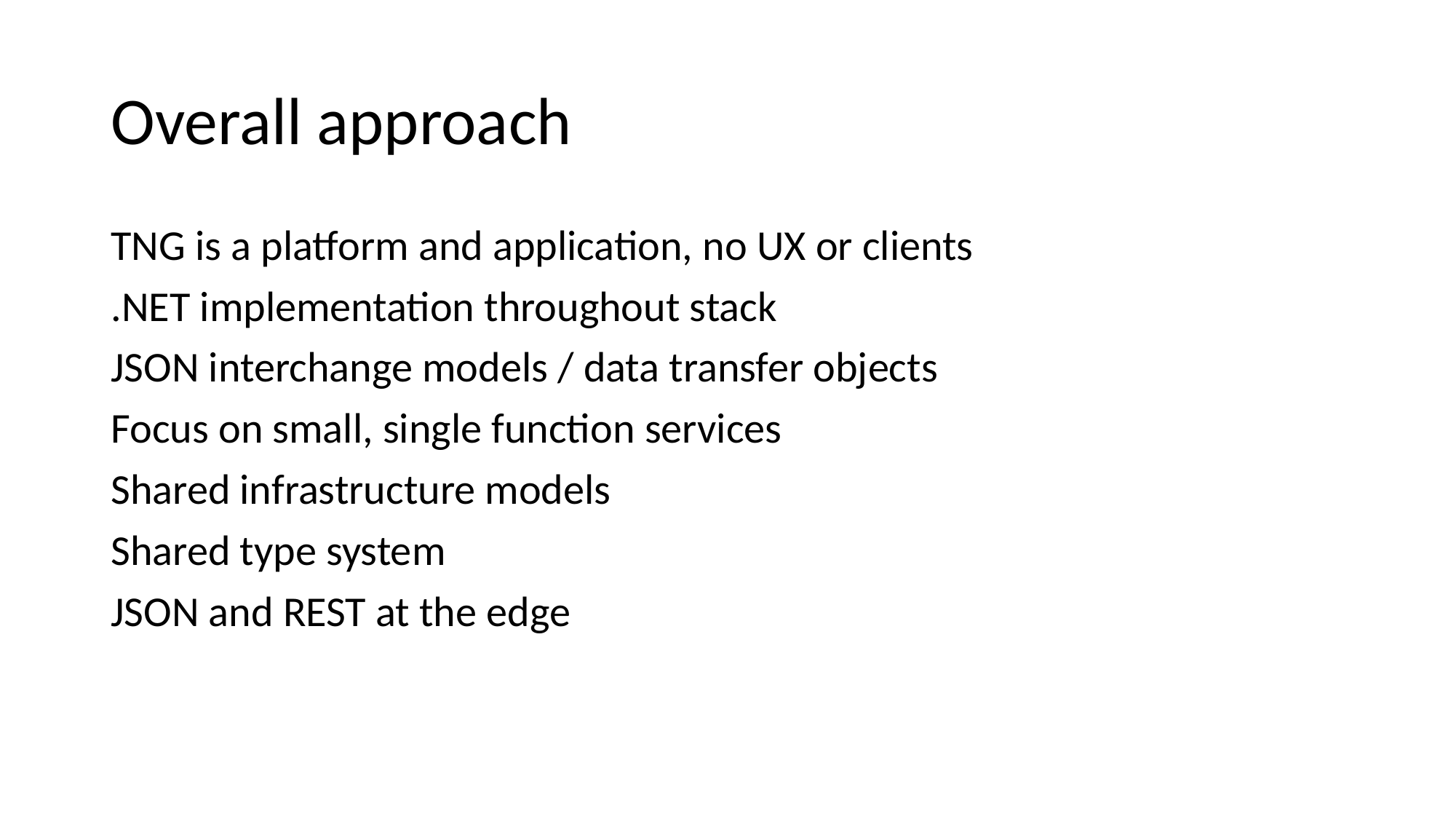

# Overall approach
TNG is a platform and application, no UX or clients
.NET implementation throughout stack
JSON interchange models / data transfer objects
Focus on small, single function services
Shared infrastructure models
Shared type system
JSON and REST at the edge